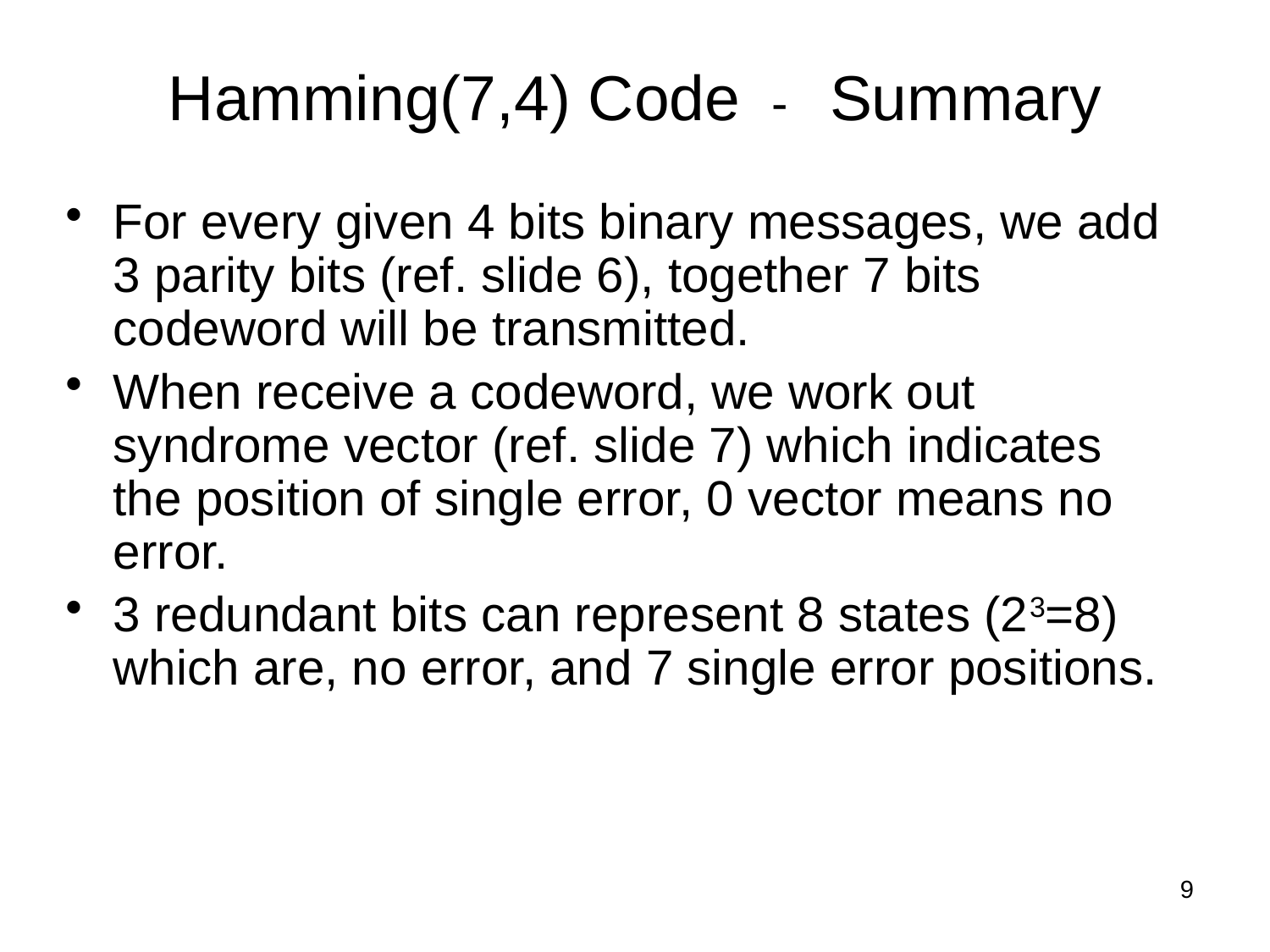

# Hamming(7,4) Code  -   Summary
For every given 4 bits binary messages, we add 3 parity bits (ref. slide 6), together 7 bits codeword will be transmitted.
When receive a codeword, we work out syndrome vector (ref. slide 7) which indicates the position of single error, 0 vector means no error.
3 redundant bits can represent 8 states (23=8) which are, no error, and 7 single error positions.

9